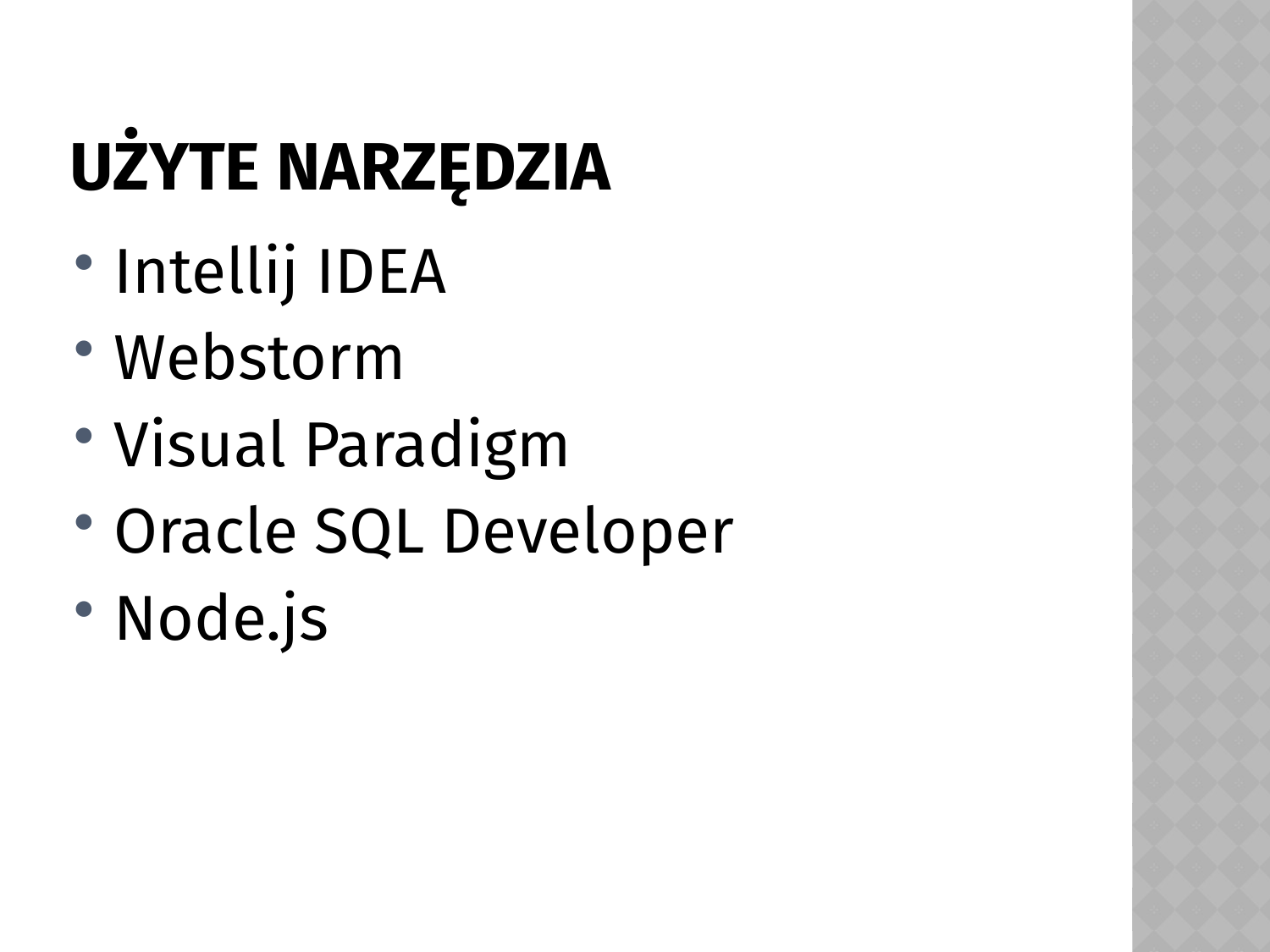

# Użyte narzędzia
Intellij IDEA
Webstorm
Visual Paradigm
Oracle SQL Developer
Node.js